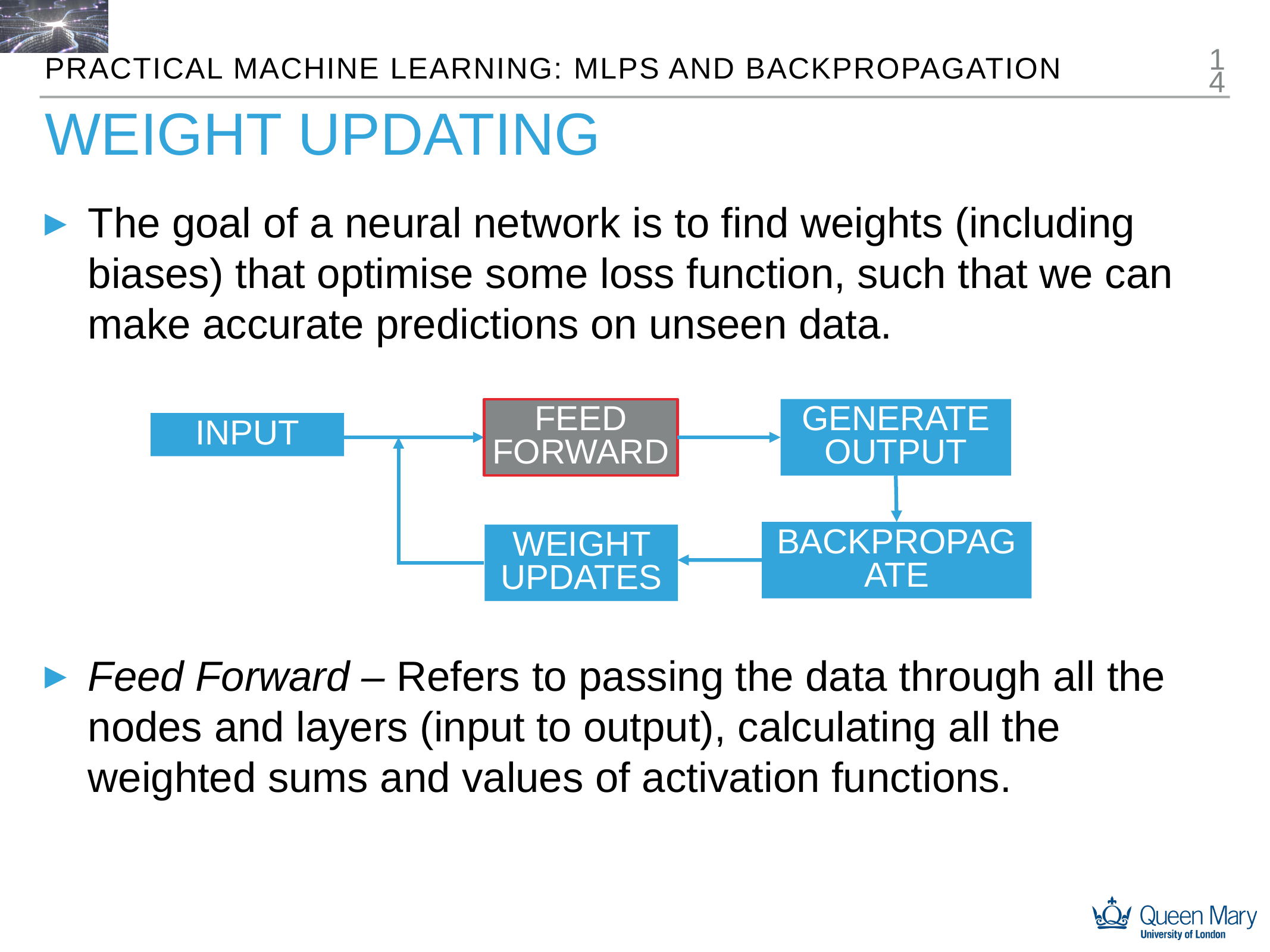

14
Practical machine learning: MLPs and backpropagation
# Weight updating
The goal of a neural network is to find weights (including biases) that optimise some loss function, such that we can make accurate predictions on unseen data.
Feed forward
Generate output
Input
Weight updates
backpropagatE
Feed Forward – Refers to passing the data through all the nodes and layers (input to output), calculating all the weighted sums and values of activation functions.